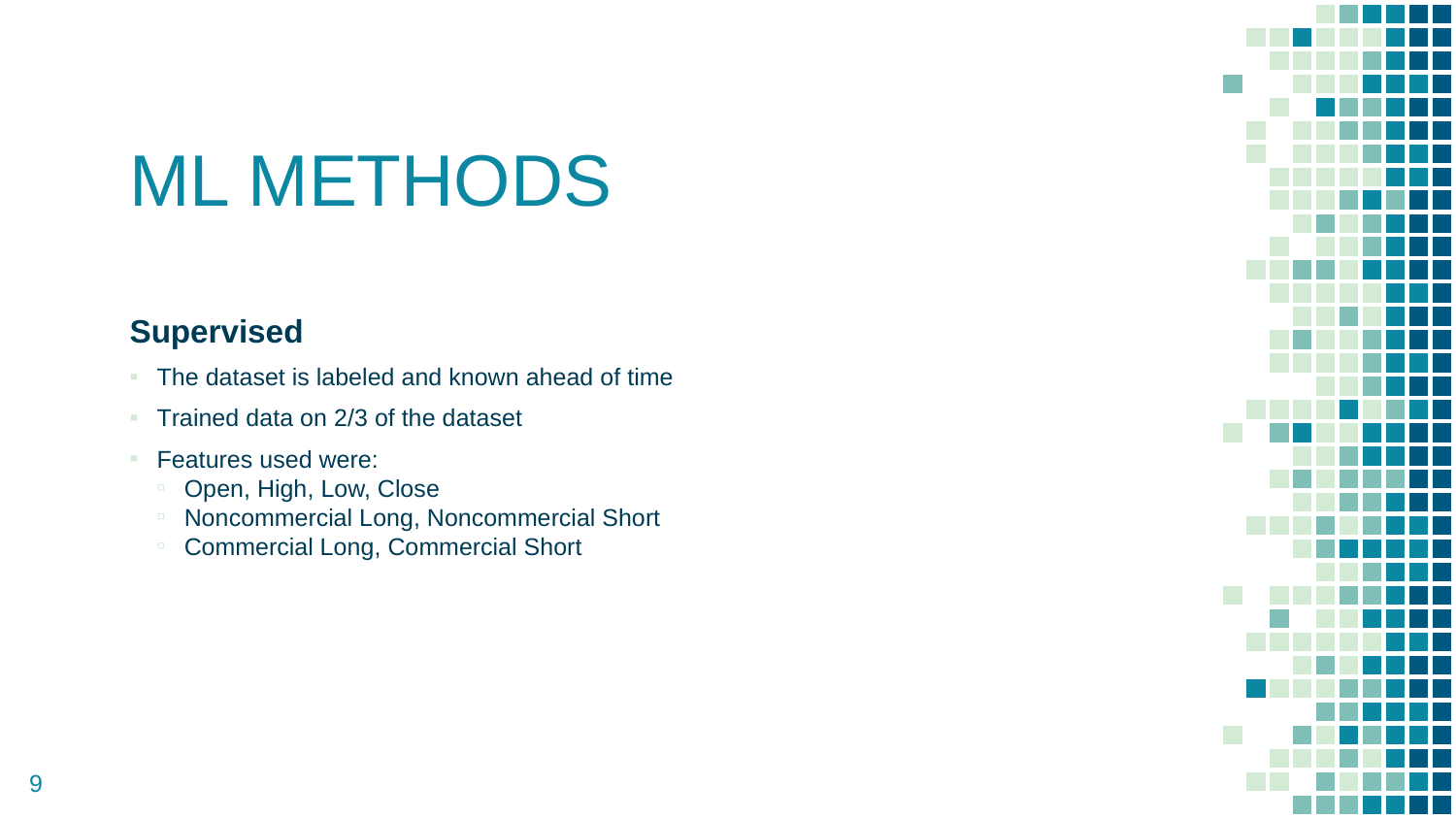

# ML METHODS
Supervised
The dataset is labeled and known ahead of time
Trained data on 2/3 of the dataset
Features used were:
Open, High, Low, Close
Noncommercial Long, Noncommercial Short
Commercial Long, Commercial Short
9